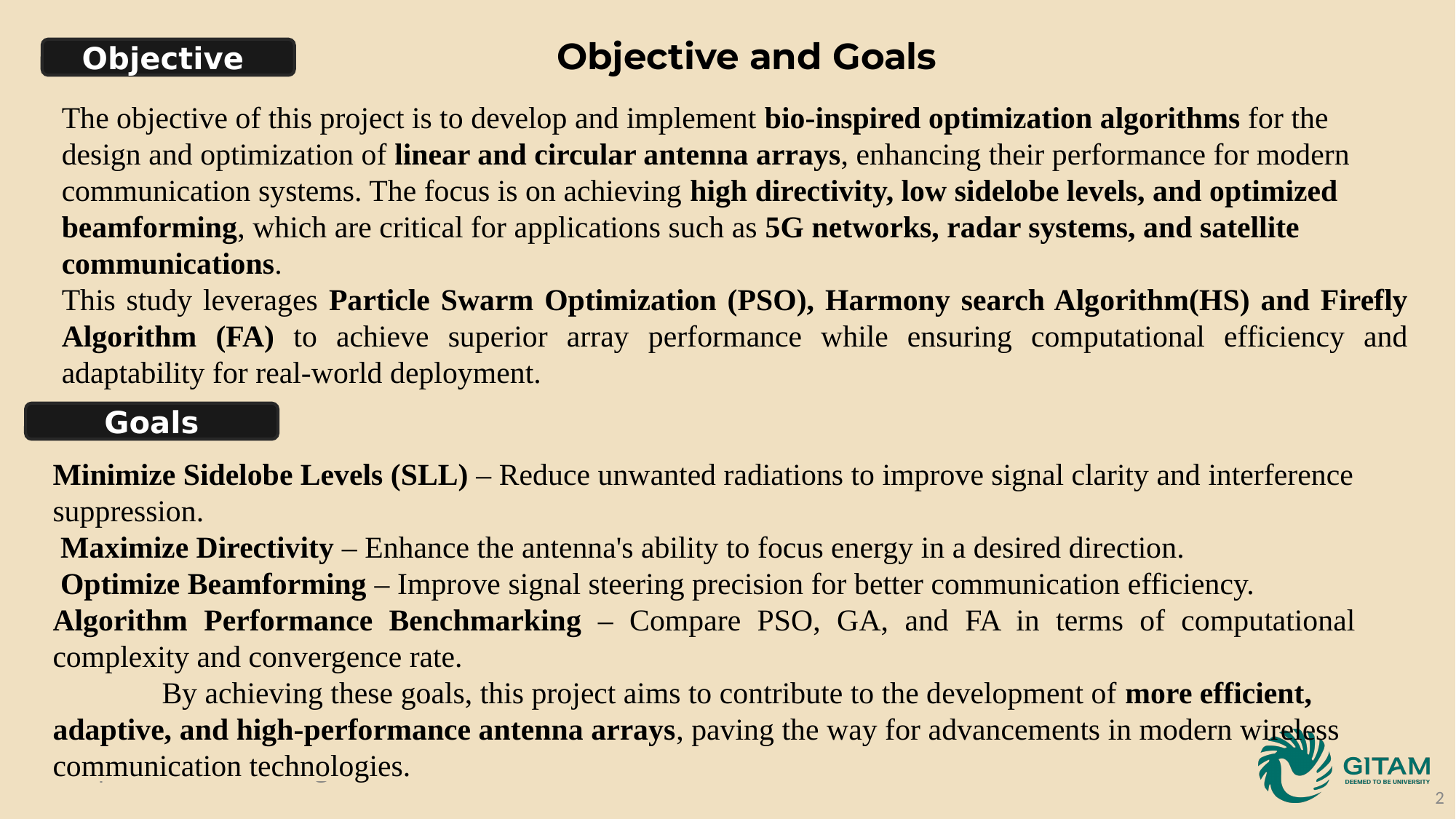

Objective and Goals
Objective
The objective of this project is to develop and implement bio-inspired optimization algorithms for the design and optimization of linear and circular antenna arrays, enhancing their performance for modern communication systems. The focus is on achieving high directivity, low sidelobe levels, and optimized beamforming, which are critical for applications such as 5G networks, radar systems, and satellite communications.
This study leverages Particle Swarm Optimization (PSO), Harmony search Algorithm(HS) and Firefly Algorithm (FA) to achieve superior array performance while ensuring computational efficiency and adaptability for real-world deployment.
Goals
Minimize Sidelobe Levels (SLL) – Reduce unwanted radiations to improve signal clarity and interference suppression.
 Maximize Directivity – Enhance the antenna's ability to focus energy in a desired direction.
 Optimize Beamforming – Improve signal steering precision for better communication efficiency.
Algorithm Performance Benchmarking – Compare PSO, GA, and FA in terms of computational complexity and convergence rate.
	By achieving these goals, this project aims to contribute to the development of more efficient, adaptive, and high-performance antenna arrays, paving the way for advancements in modern wireless communication technologies.

2